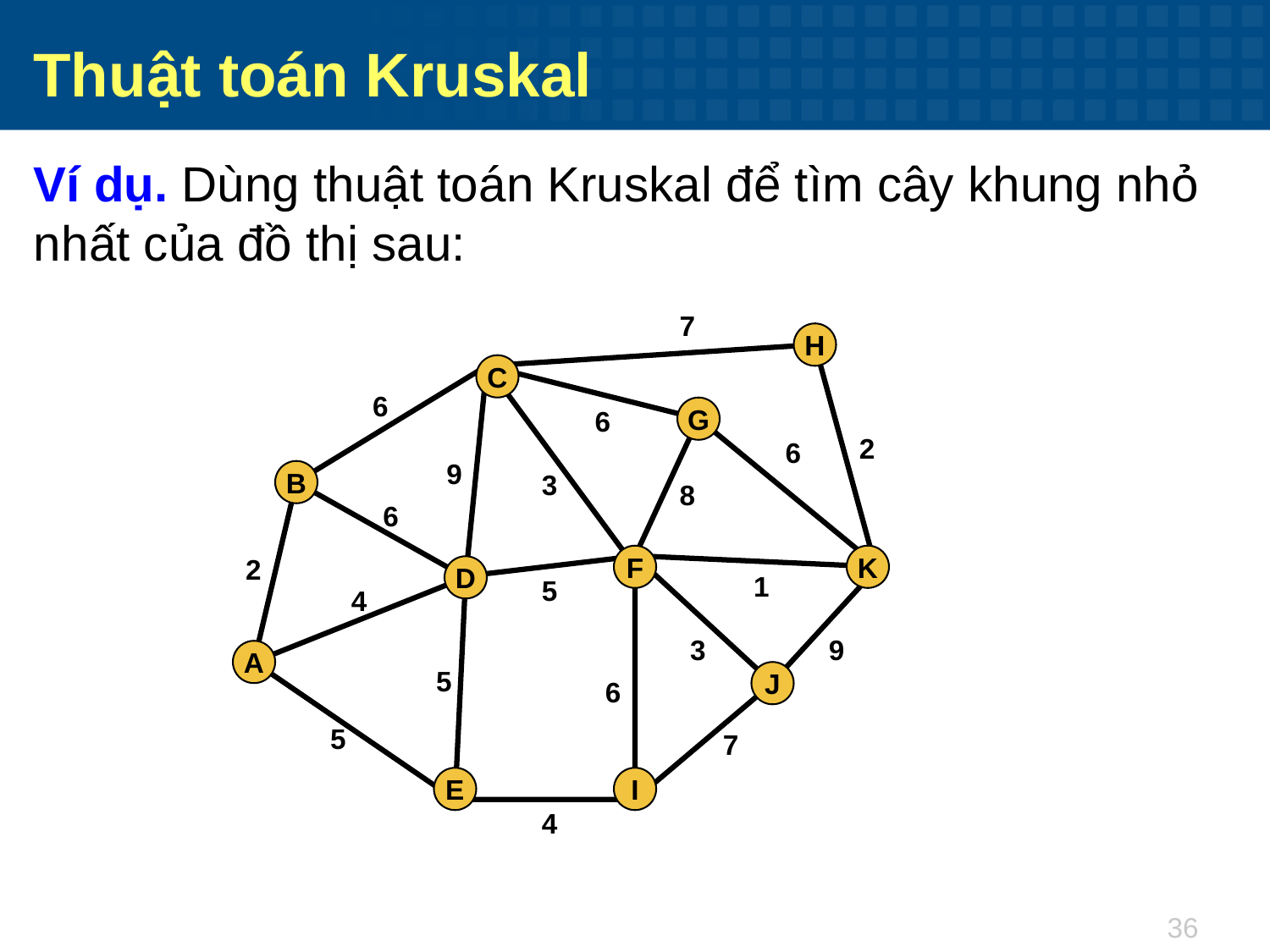

Thuật toán Kruskal
Ví dụ. Dùng thuật toán Kruskal để tìm cây khung nhỏ nhất của đồ thị sau:
7
H

C

6
6
G

2
6
9
B
3
8

6
2
F
K
D

1
5

4

3
9
A
5

J
6

5
7
E
I

4